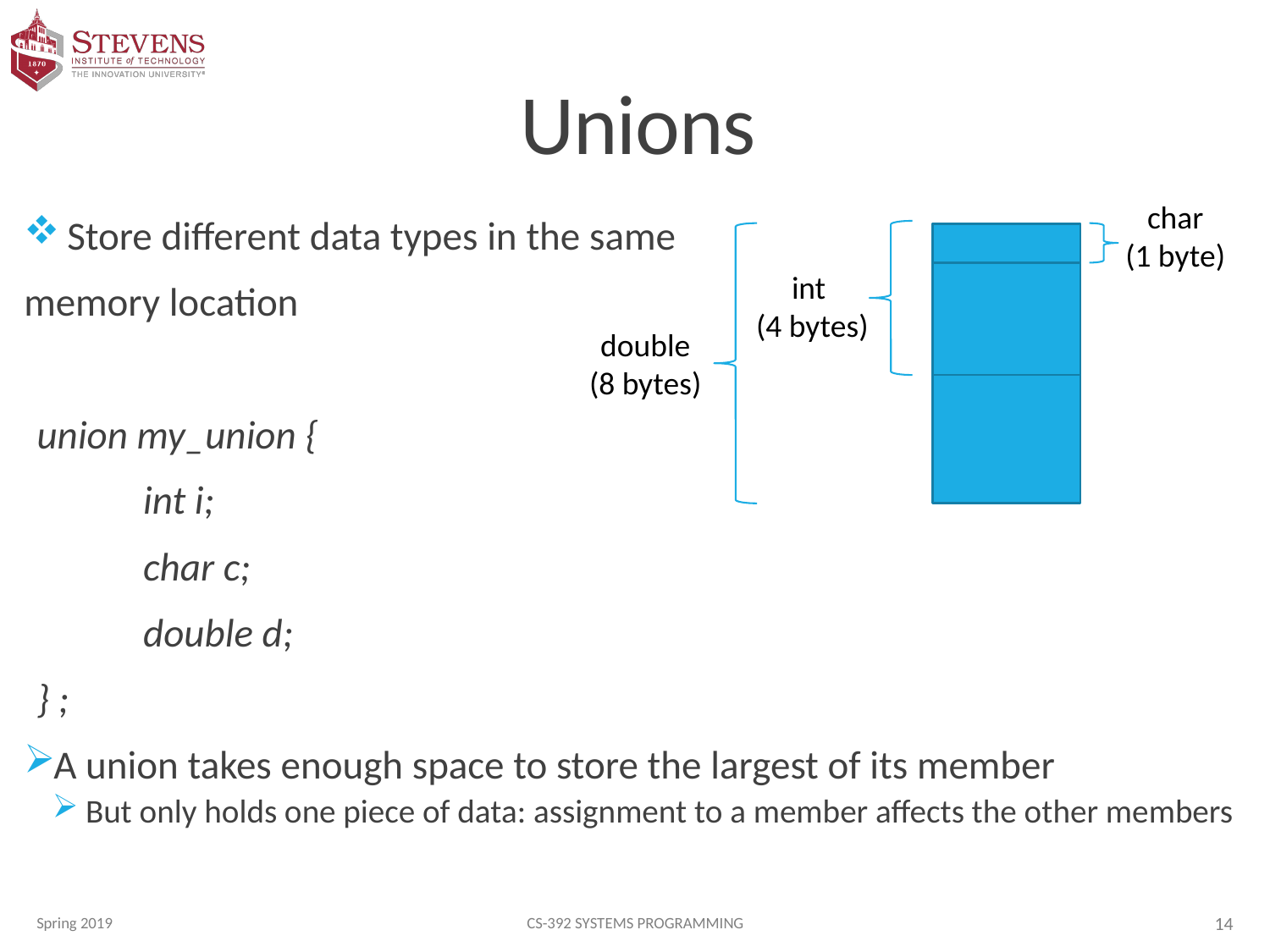

# Unions
char
(1 byte)

int
(4 bytes)

double
(8 bytes)
 Store different data types in the same
memory location

union my_union {
	int i;
	char c;
	double d;
} ;
A union takes enough space to store the largest of its member
 But only holds one piece of data: assignment to a member affects the other members

Spring 2019
CS-392 Systems Programming
14